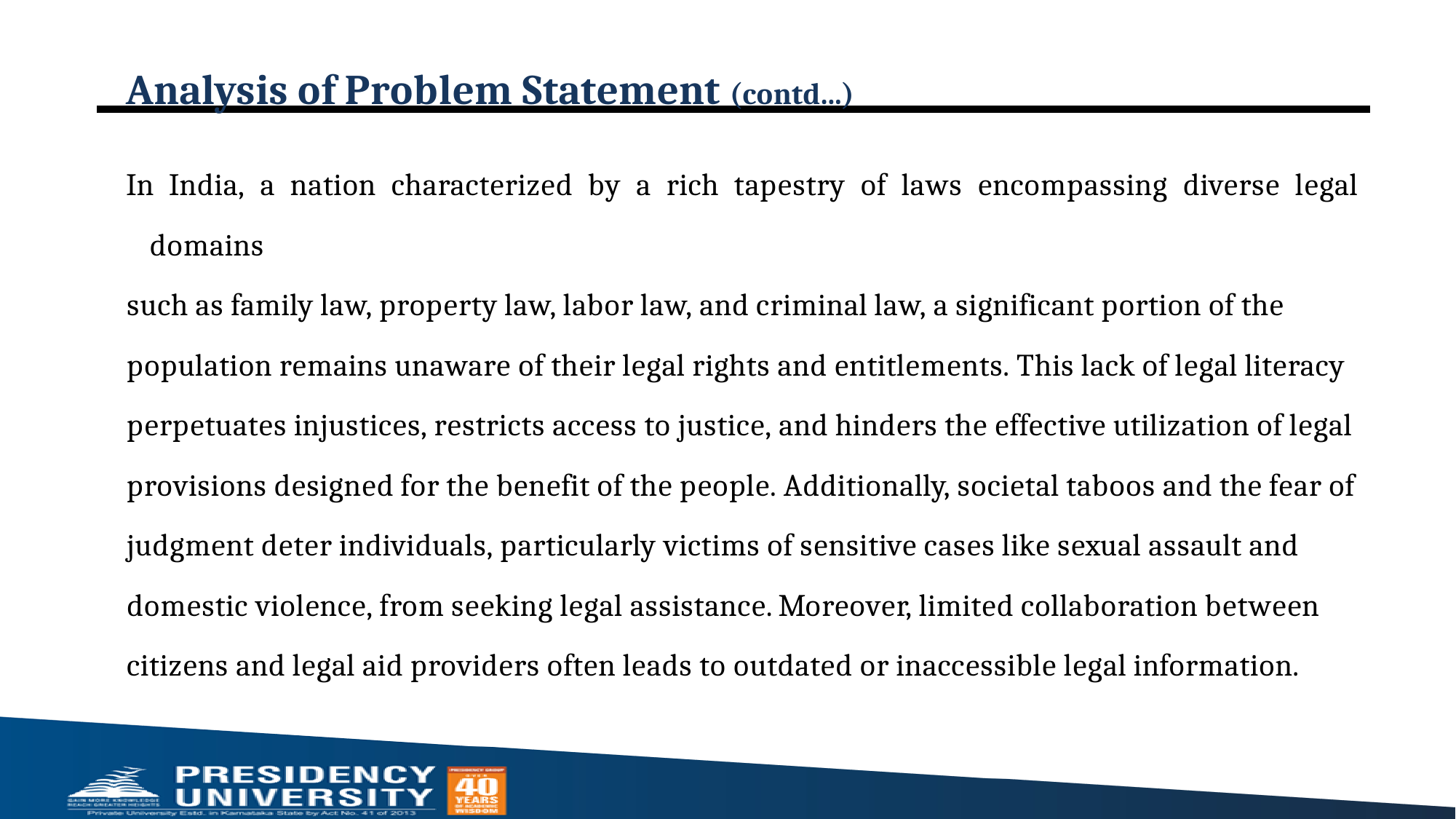

# Analysis of Problem Statement (contd...)
In India, a nation characterized by a rich tapestry of laws encompassing diverse legal domains
such as family law, property law, labor law, and criminal law, a significant portion of the
population remains unaware of their legal rights and entitlements. This lack of legal literacy
perpetuates injustices, restricts access to justice, and hinders the effective utilization of legal
provisions designed for the benefit of the people. Additionally, societal taboos and the fear of
judgment deter individuals, particularly victims of sensitive cases like sexual assault and
domestic violence, from seeking legal assistance. Moreover, limited collaboration between
citizens and legal aid providers often leads to outdated or inaccessible legal information.